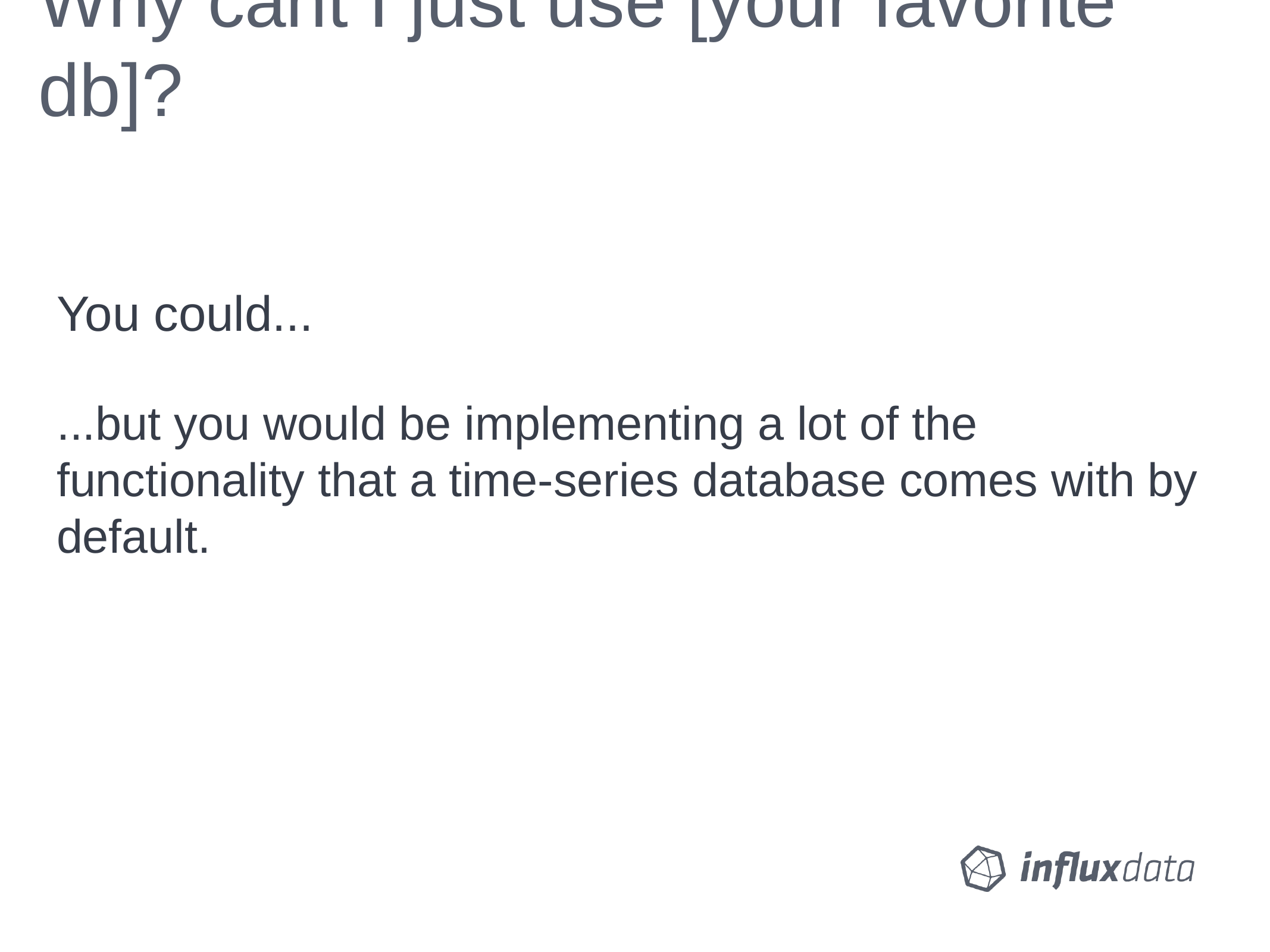

# Why cant I just use [your favorite db]?
You could...
...but you would be implementing a lot of the functionality that a time-series database comes with by default.